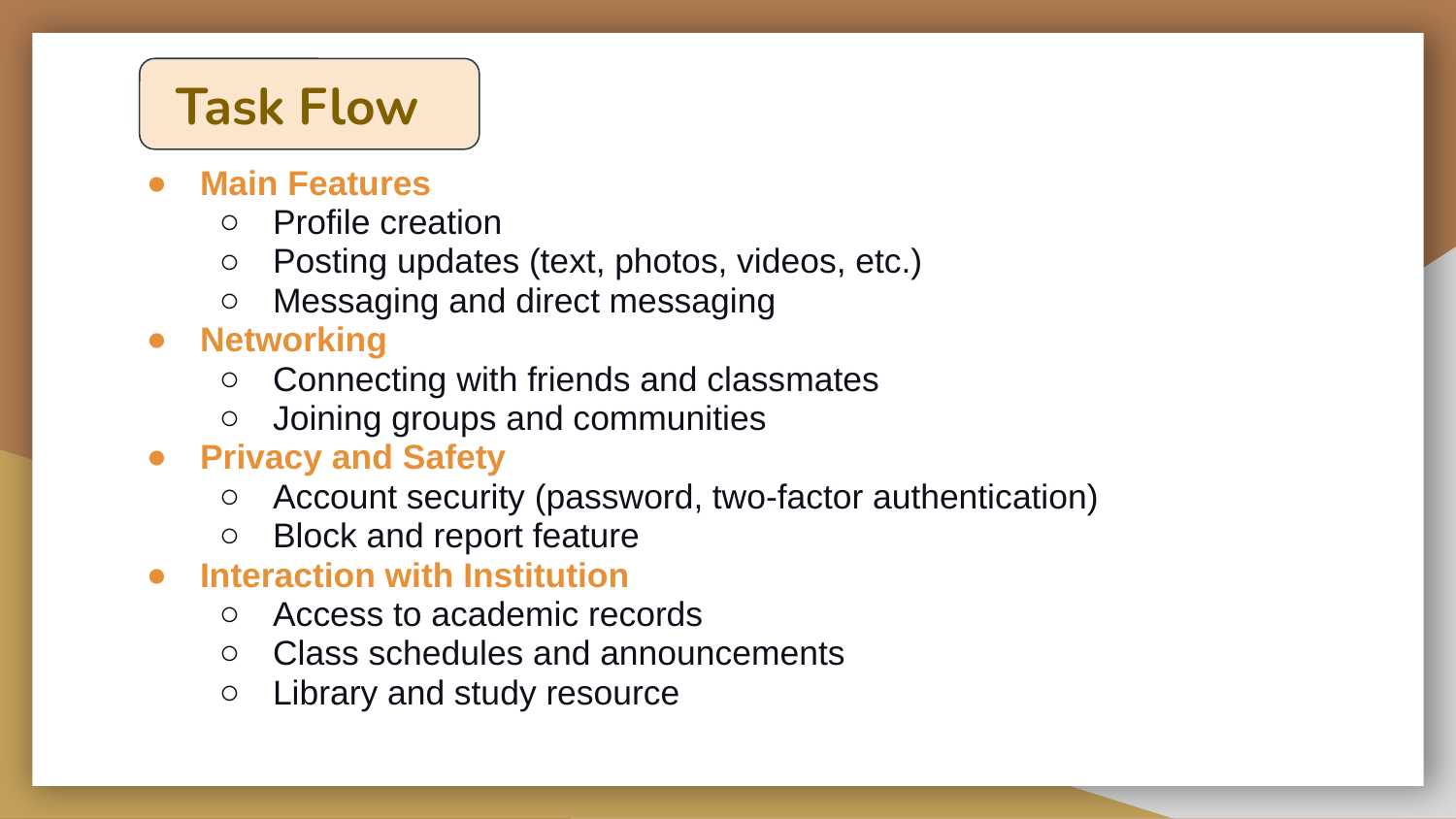

# Task Flow

Main Features
Profile creation
Posting updates (text, photos, videos, etc.)
Messaging and direct messaging
Networking
Connecting with friends and classmates
Joining groups and communities
Privacy and Safety
Account security (password, two-factor authentication)
Block and report feature
Interaction with Institution
Access to academic records
Class schedules and announcements
Library and study resource